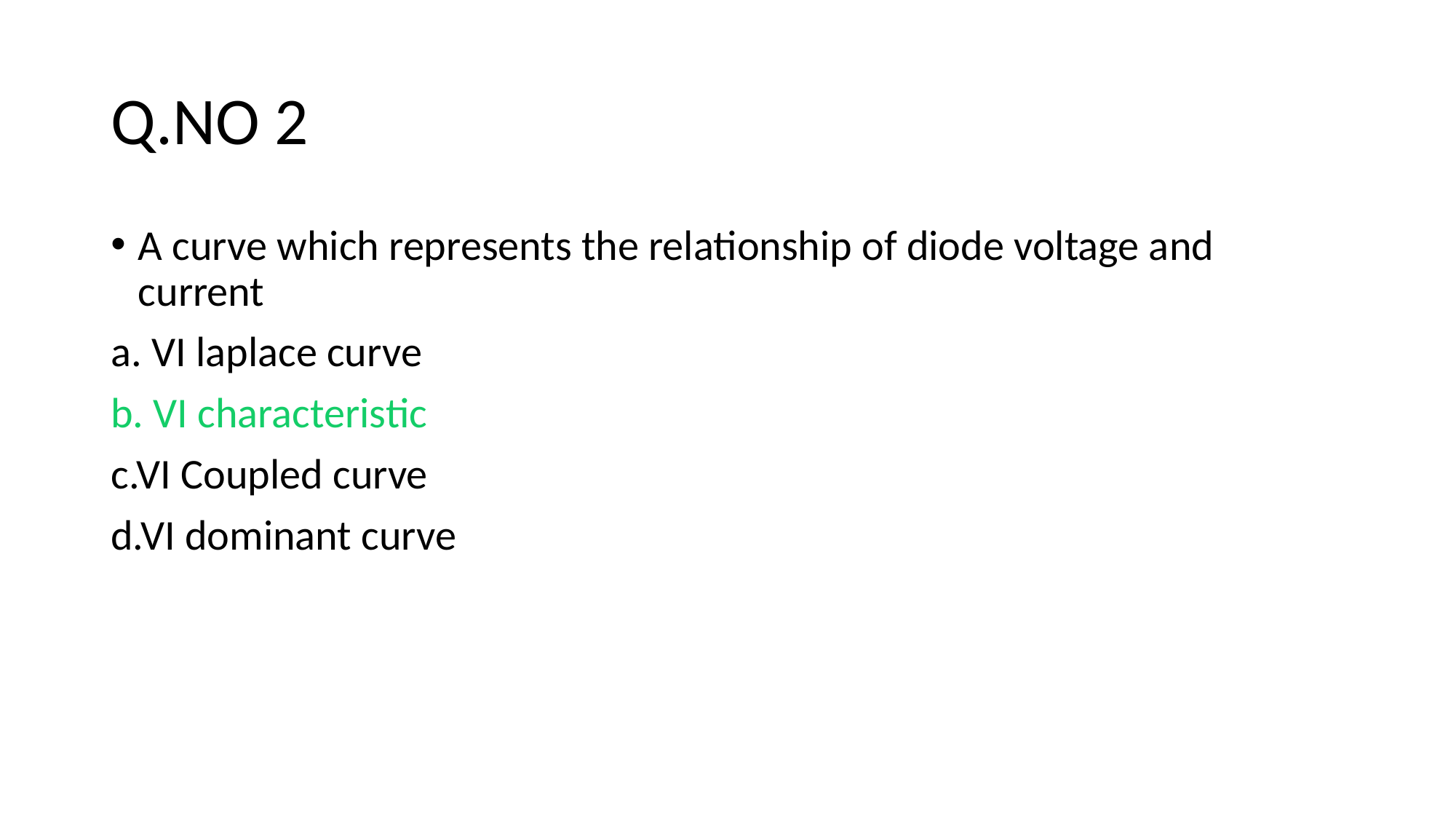

# Q.NO 2
A curve which represents the relationship of diode voltage and current
a. VI laplace curve
b. VI characteristic
c.VI Coupled curve
d.VI dominant curve